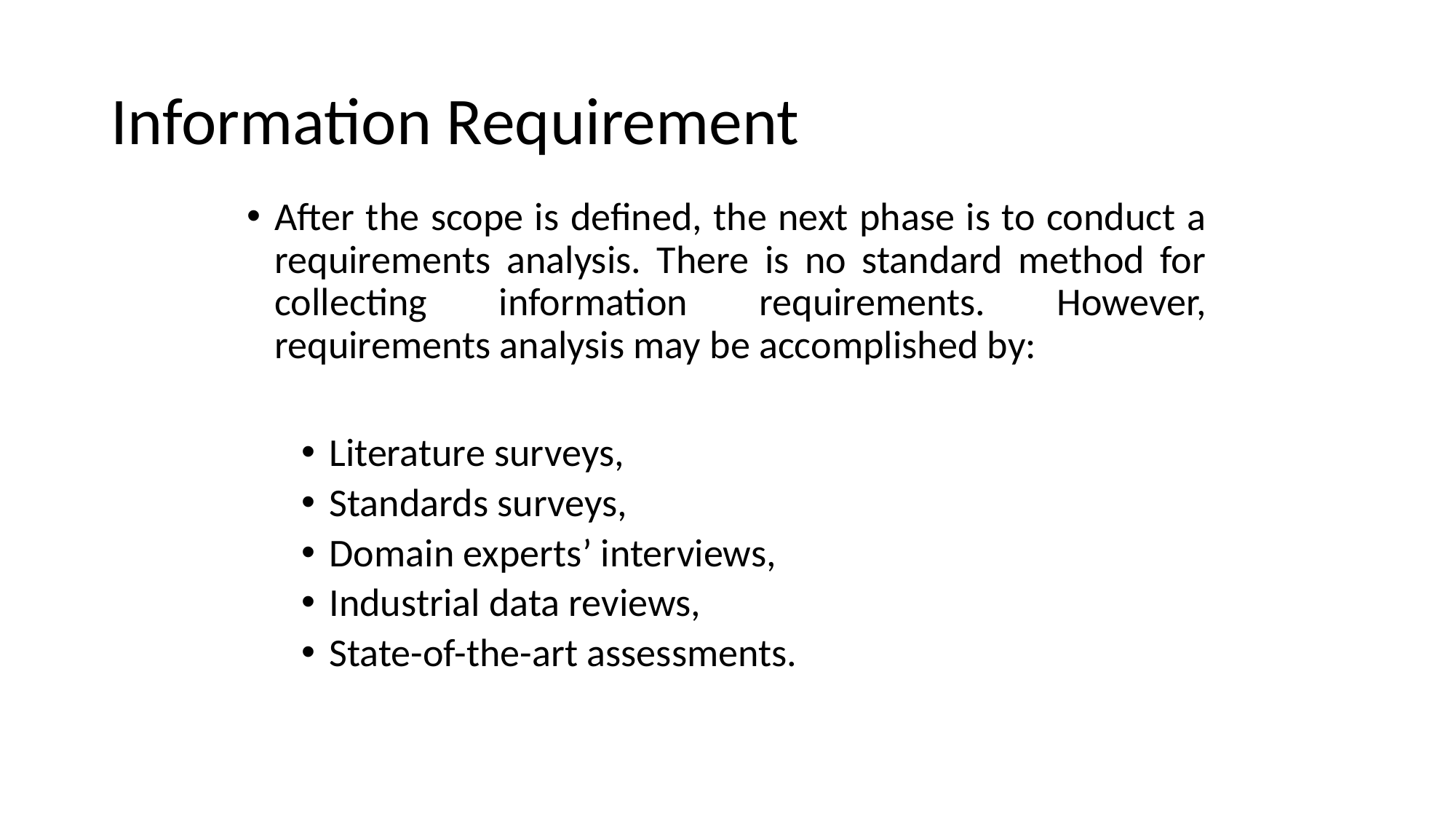

# Information Requirement
After the scope is defined, the next phase is to conduct a requirements analysis. There is no standard method for collecting information requirements. However, requirements analysis may be accomplished by:

Literature surveys,
Standards surveys,
Domain experts’ interviews,
Industrial data reviews,
State-of-the-art assessments.